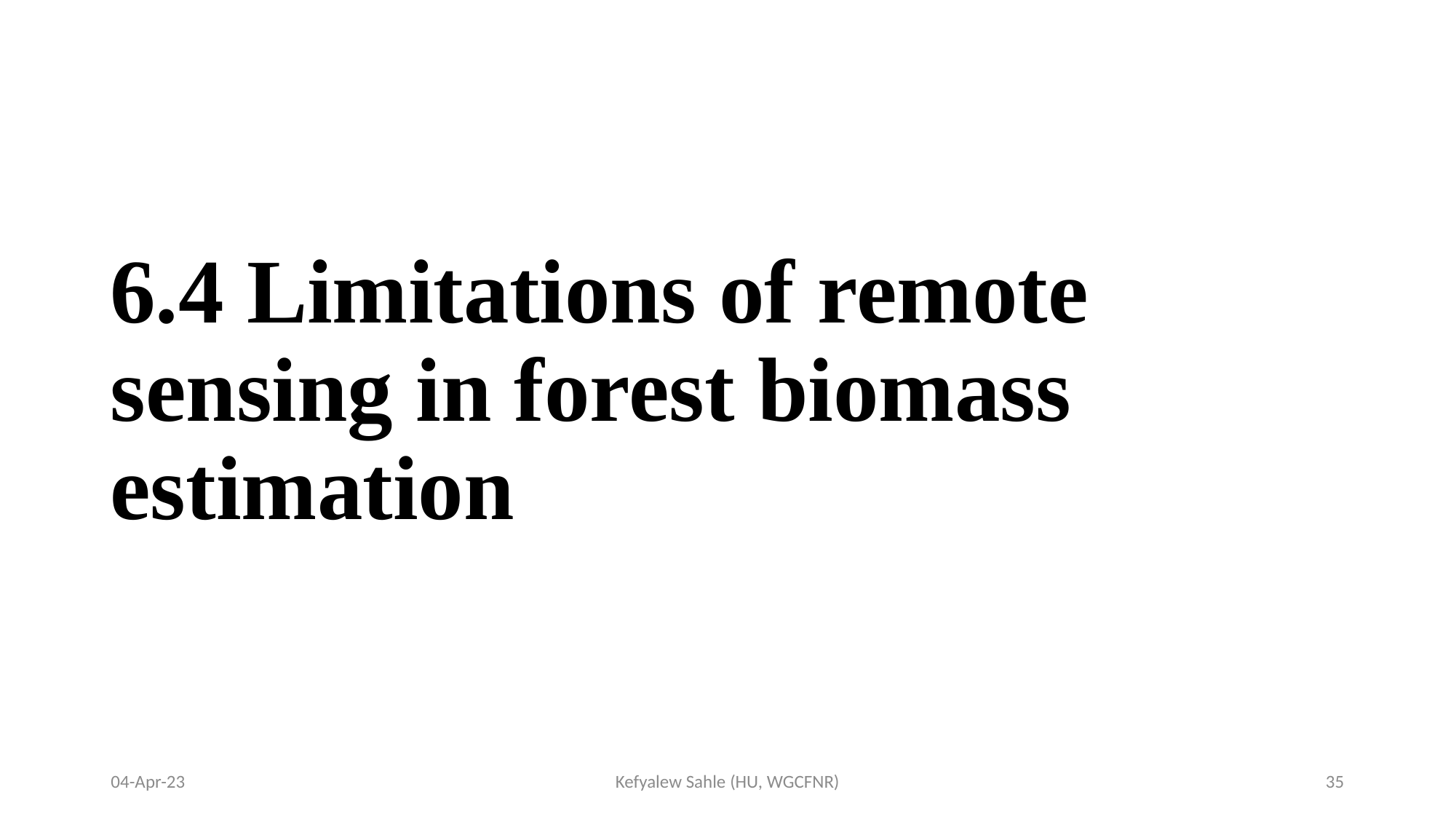

# 6.4 Limitations of remote sensing in forest biomass estimation

04-Apr-23
Kefyalew Sahle (HU, WGCFNR)
35